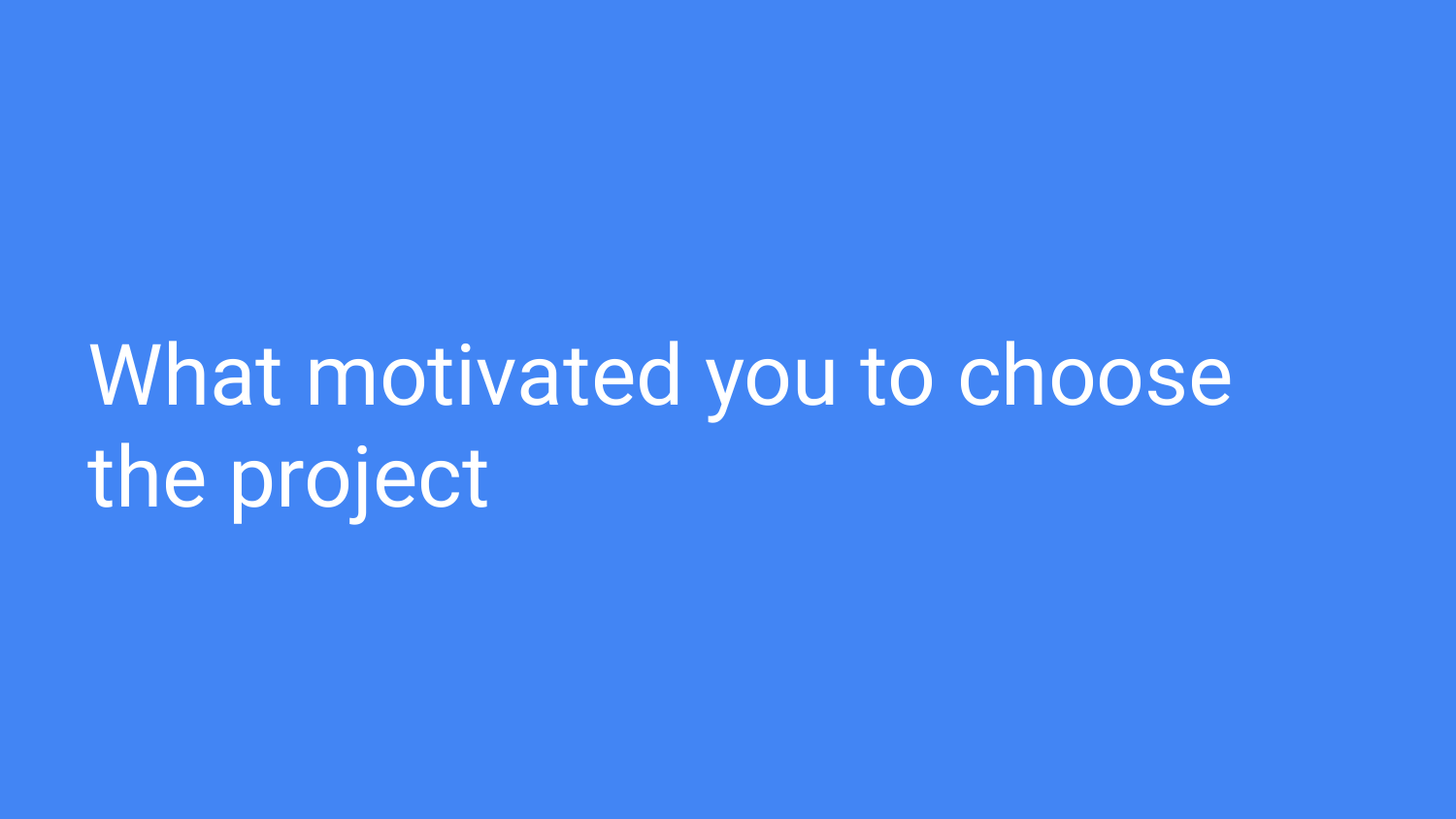

# What motivated you to choose the project